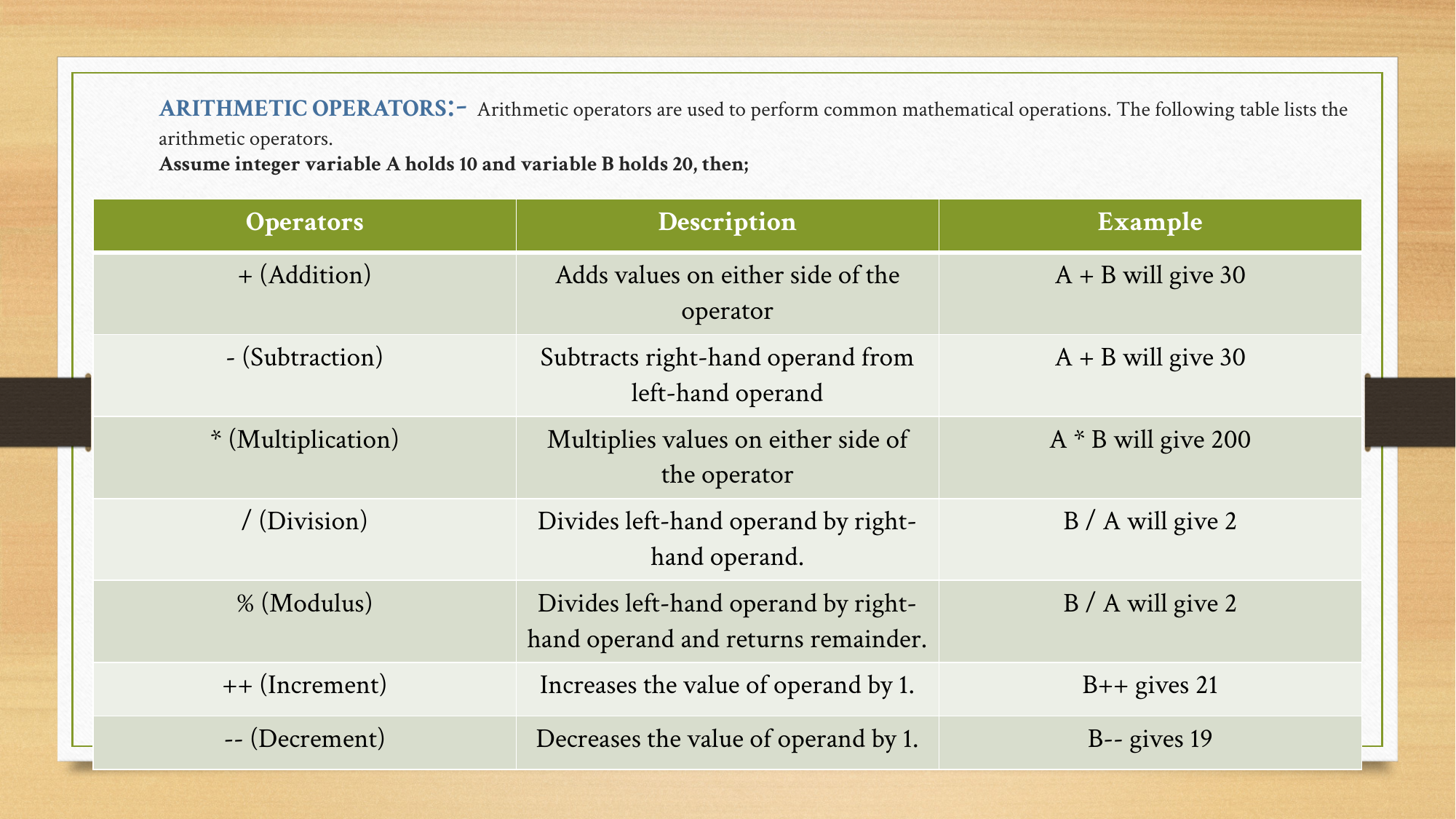

ARITHMETIC OPERATORS:- Arithmetic operators are used to perform common mathematical operations. The following table lists the arithmetic operators.
Assume integer variable A holds 10 and variable B holds 20, then;

| Operators | Description | Example |
| --- | --- | --- |
| + (Addition) | Adds values on either side of the operator | A + B will give 30 |
| - (Subtraction) | Subtracts right-hand operand from left-hand operand | A + B will give 30 |
| \* (Multiplication) | Multiplies values on either side of the operator | A \* B will give 200 |
| / (Division) | Divides left-hand operand by right-hand operand. | B / A will give 2 |
| % (Modulus) | Divides left-hand operand by right-hand operand and returns remainder. | B / A will give 2 |
| ++ (Increment) | Increases the value of operand by 1. | B++ gives 21 |
| -- (Decrement) | Decreases the value of operand by 1. | B-- gives 19 |